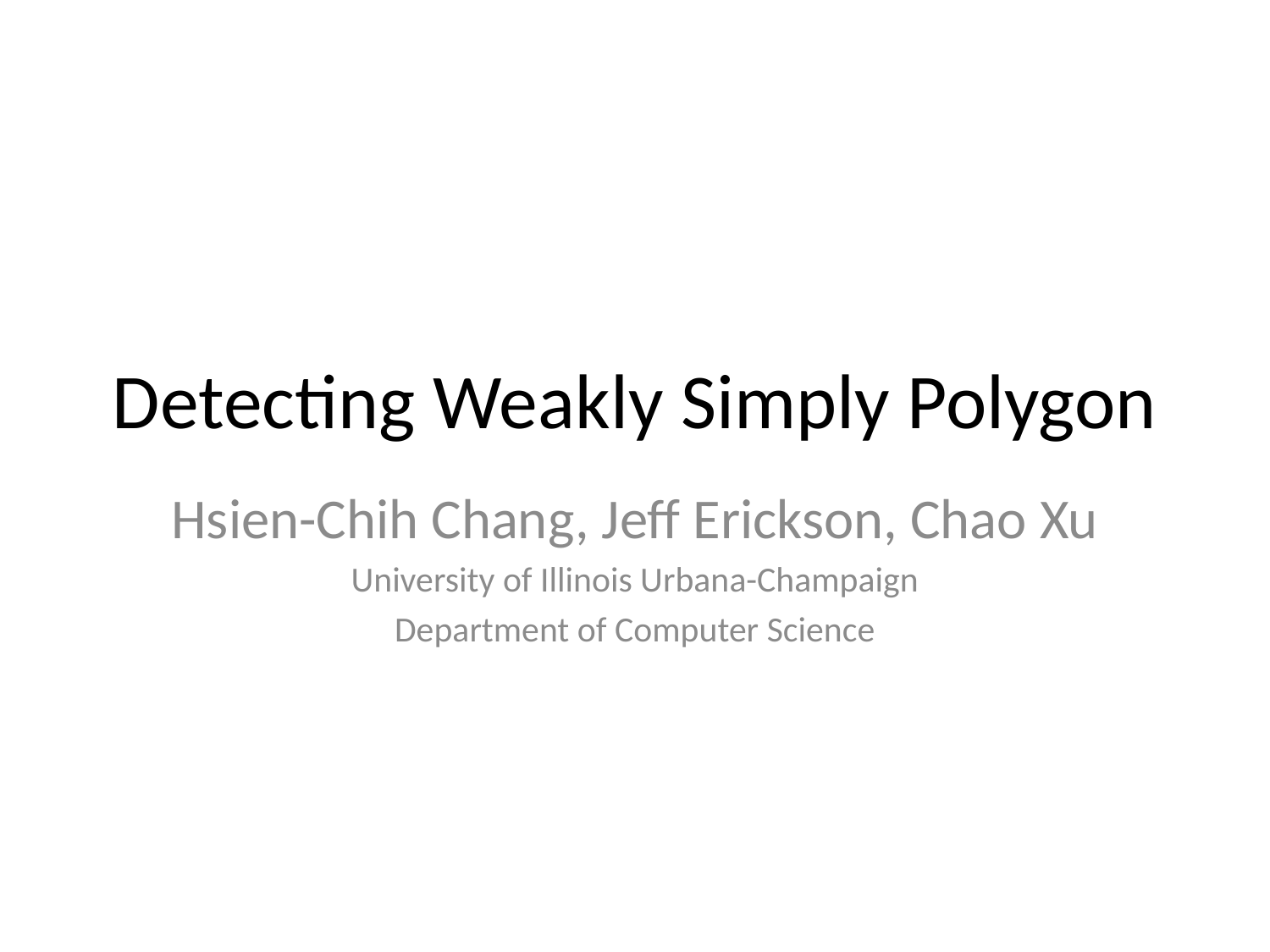

# Detecting Weakly Simply Polygon
Hsien-Chih Chang, Jeff Erickson, Chao Xu
University of Illinois Urbana-Champaign
Department of Computer Science